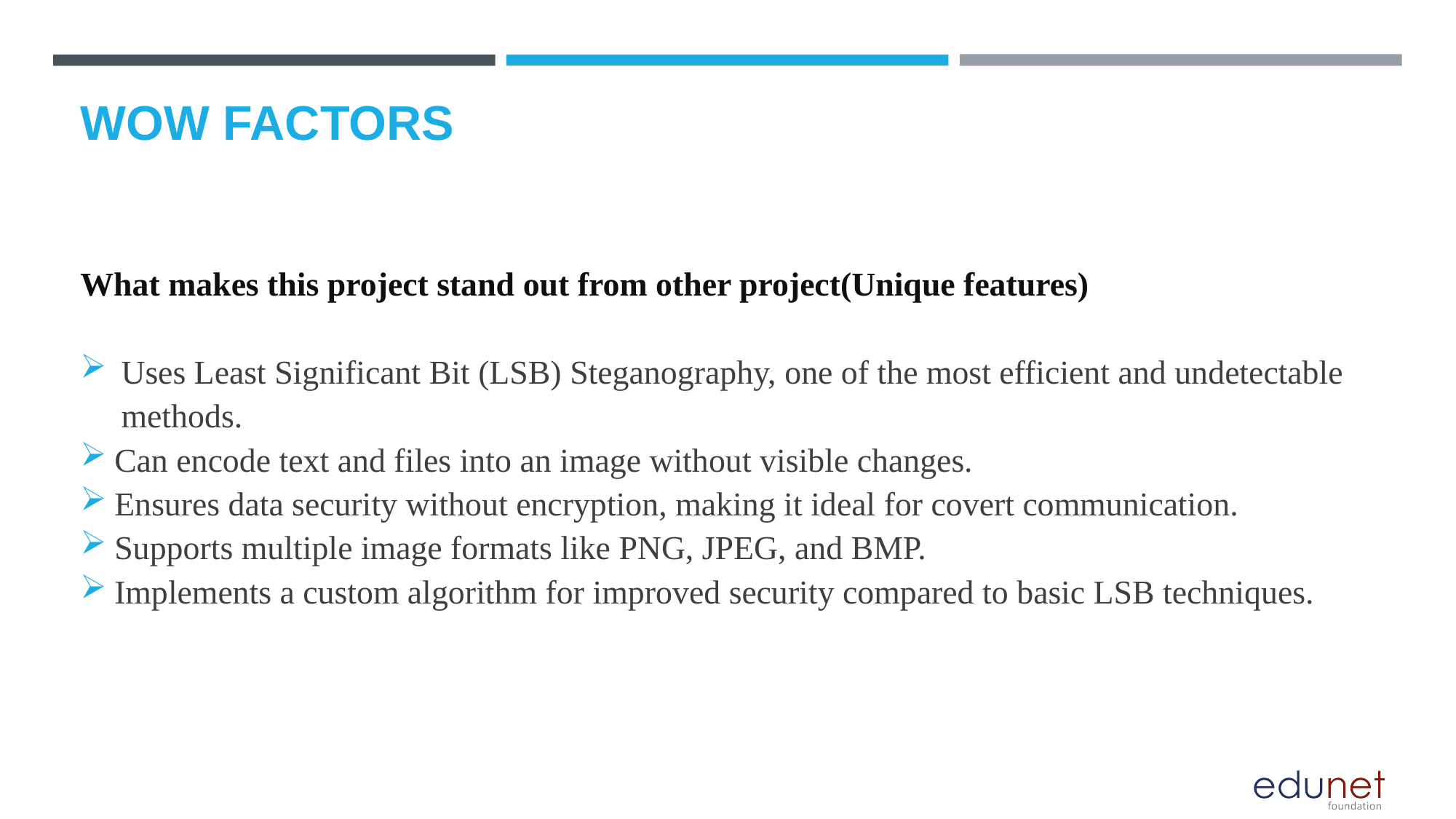

# WOW FACTORS
What makes this project stand out from other project(Unique features)

Uses Least Significant Bit (LSB) Steganography, one of the most efficient and undetectable methods.
Can encode text and files into an image without visible changes.
Ensures data security without encryption, making it ideal for covert communication.
Supports multiple image formats like PNG, JPEG, and BMP.
Implements a custom algorithm for improved security compared to basic LSB techniques.